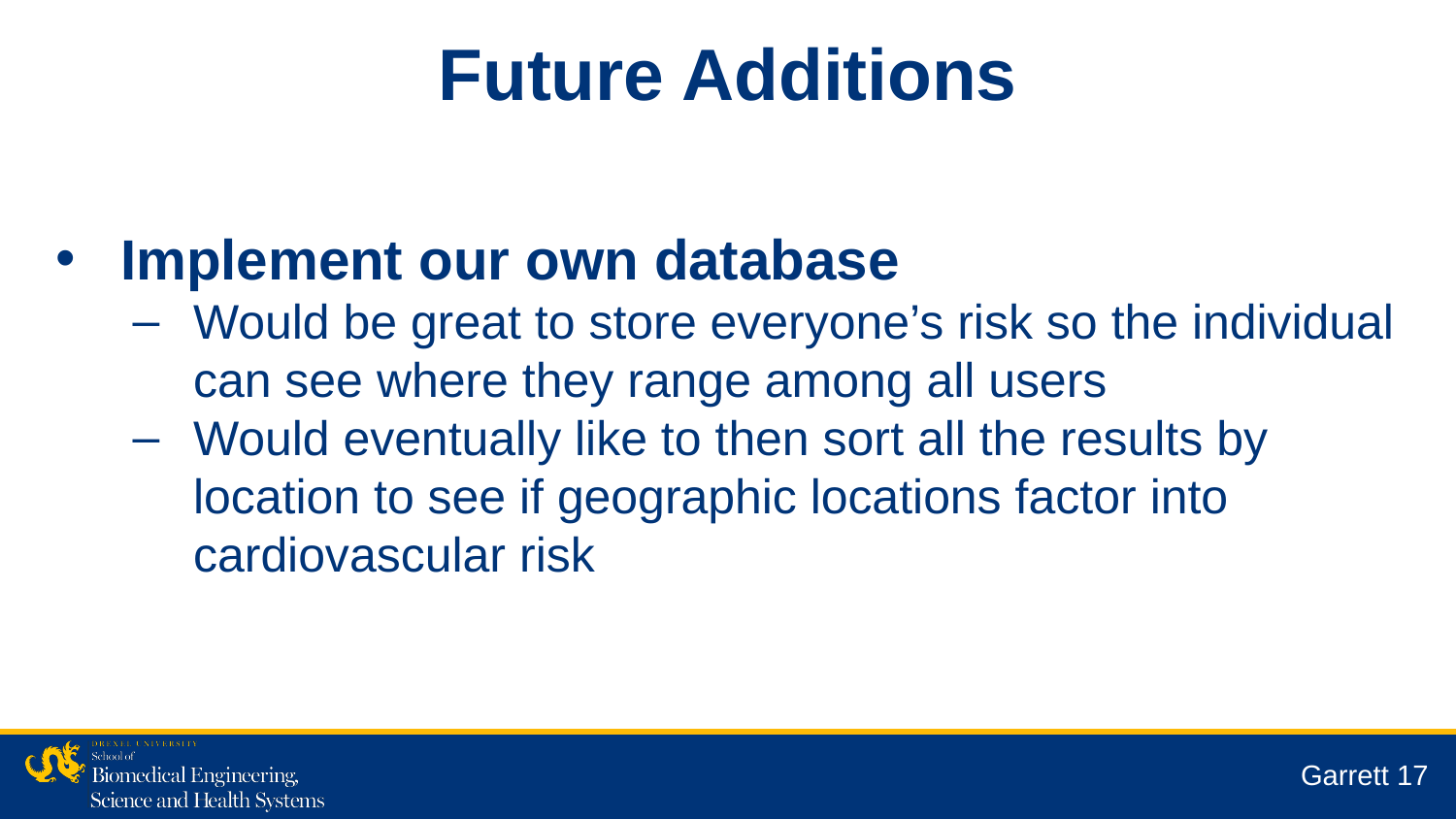

Future Additions
Implement our own database
Would be great to store everyone’s risk so the individual can see where they range among all users
Would eventually like to then sort all the results by location to see if geographic locations factor into cardiovascular risk
Garrett 17